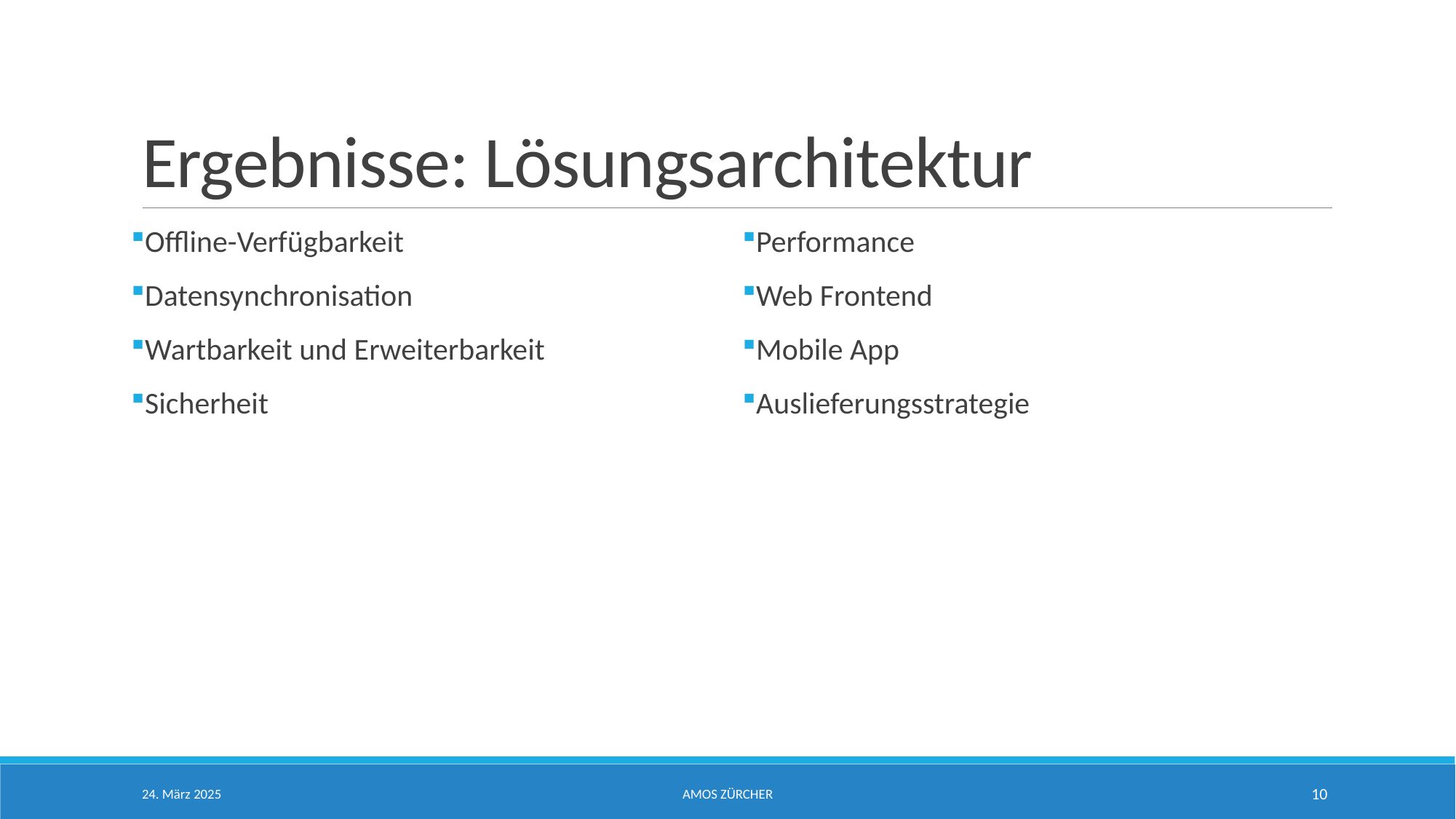

# Ergebnisse: Lösungsarchitektur
Offline-Verfügbarkeit
Datensynchronisation
Wartbarkeit und Erweiterbarkeit
Sicherheit
Performance
Web Frontend
Mobile App
Auslieferungsstrategie
24. März 2025
Amos Zürcher
10